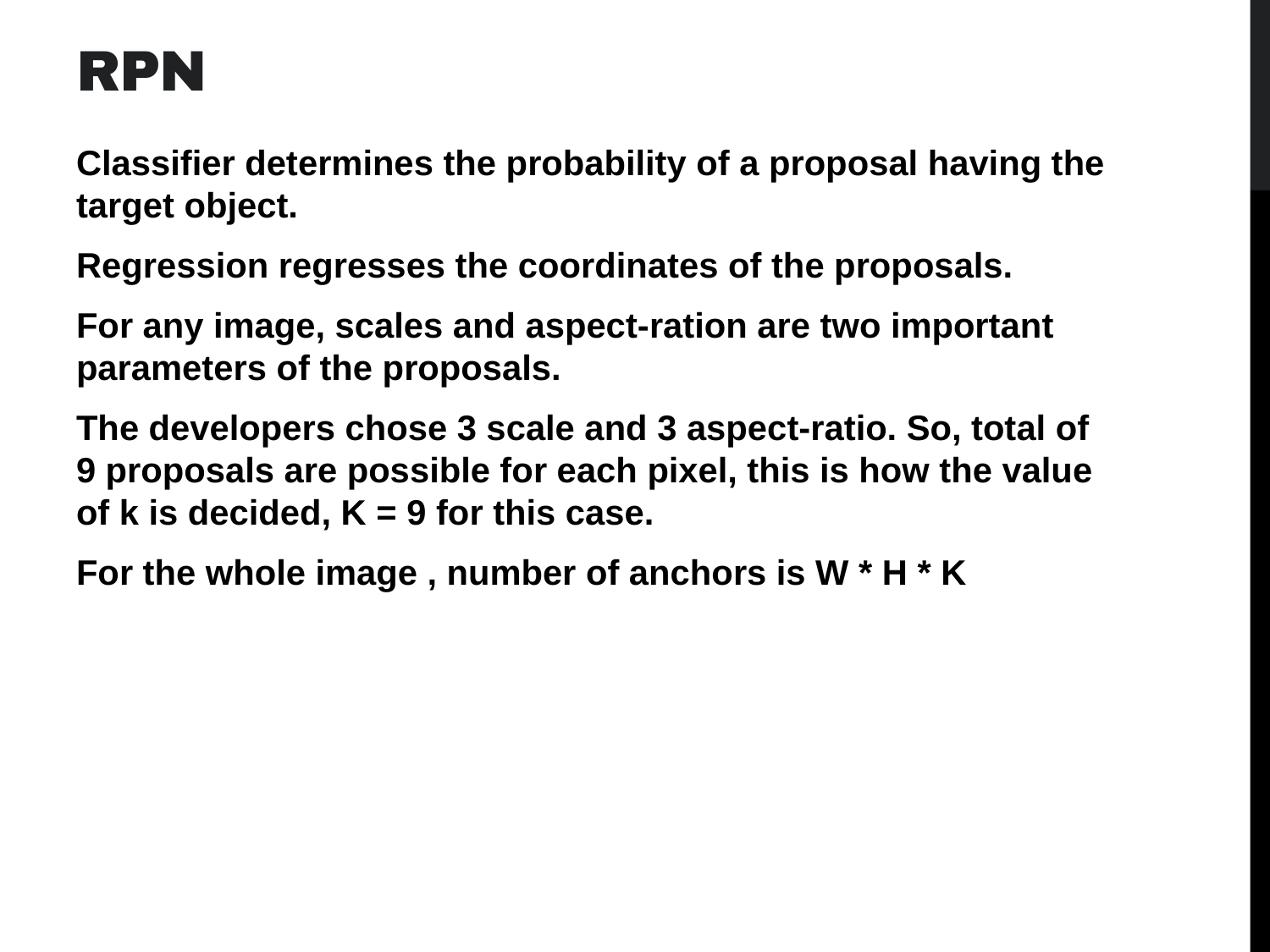

# RPN
Classifier determines the probability of a proposal having the target object.
Regression regresses the coordinates of the proposals.
For any image, scales and aspect-ration are two important parameters of the proposals.
The developers chose 3 scale and 3 aspect-ratio. So, total of 9 proposals are possible for each pixel, this is how the value of k is decided, K = 9 for this case.
For the whole image , number of anchors is W * H * K